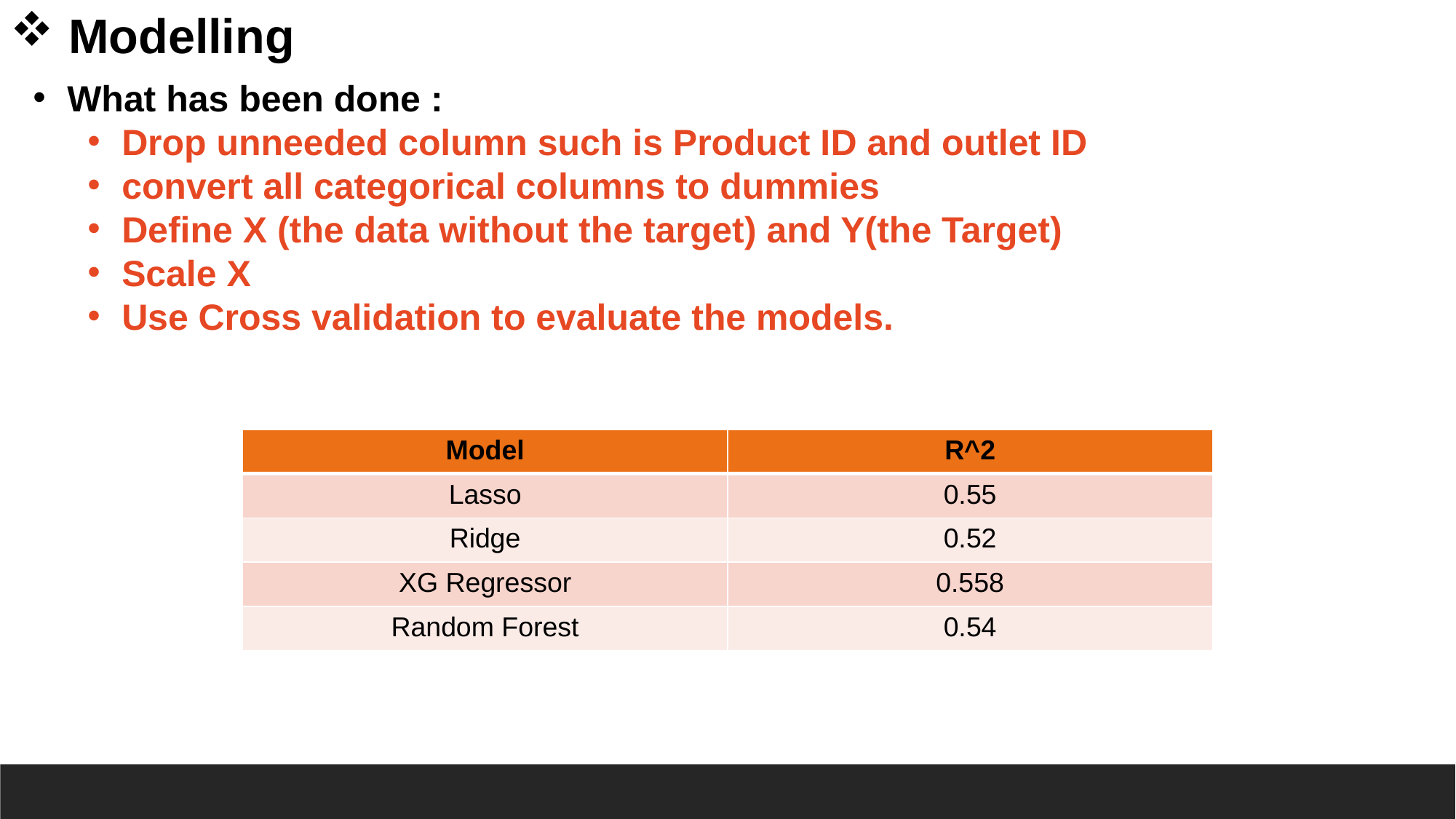

Modelling
What has been done :
Drop unneeded column such is Product ID and outlet ID
convert all categorical columns to dummies
Define X (the data without the target) and Y(the Target)
Scale X
Use Cross validation to evaluate the models.

| Model | R^2 |
| --- | --- |
| Lasso | 0.55 |
| Ridge | 0.52 |
| XG Regressor | 0.558 |
| Random Forest | 0.54 |